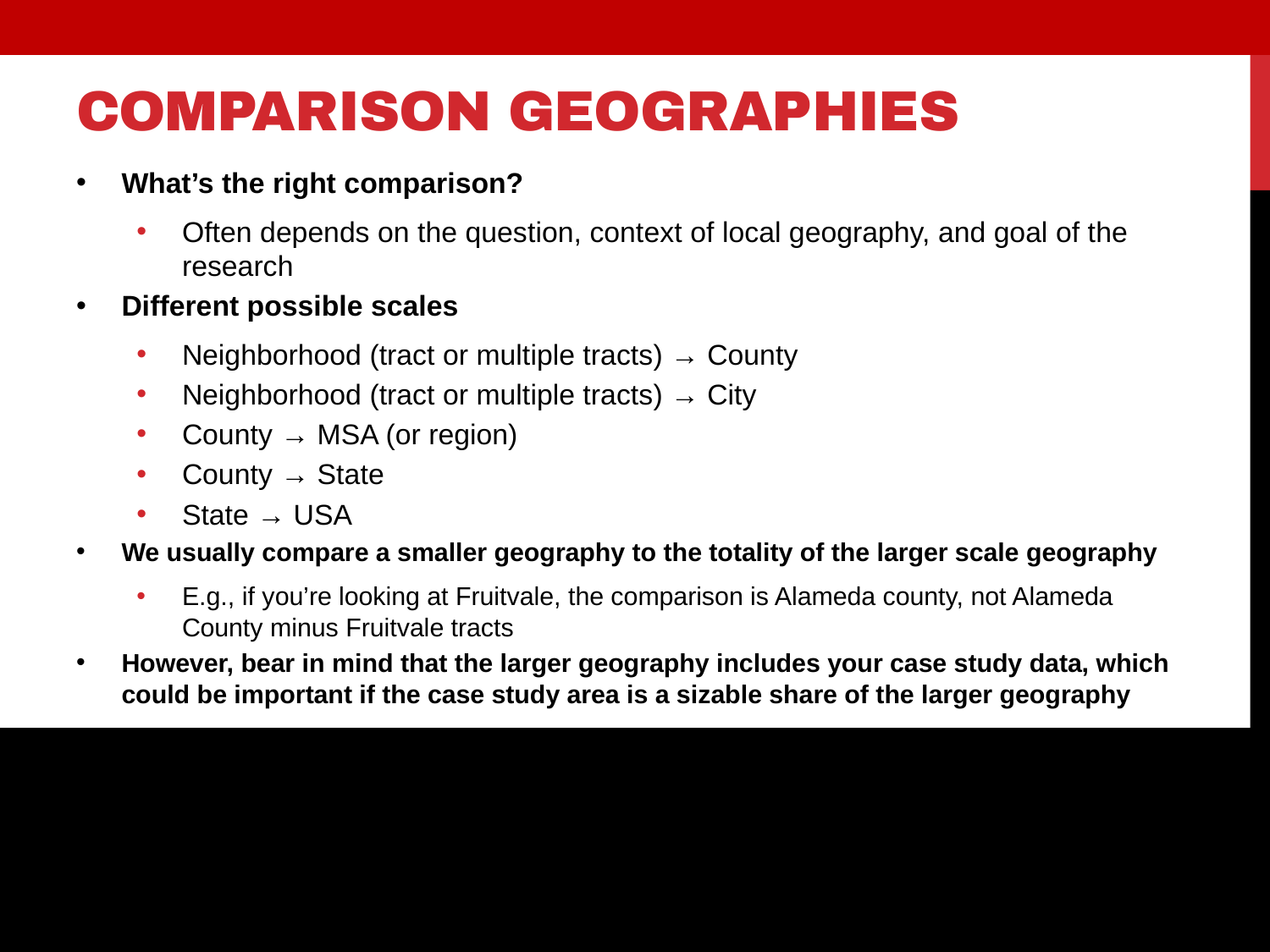

# Comparison geographies
What’s the right comparison?
Often depends on the question, context of local geography, and goal of the research
Different possible scales
Neighborhood (tract or multiple tracts) → County
Neighborhood (tract or multiple tracts) → City
County → MSA (or region)
County → State
State → USA
We usually compare a smaller geography to the totality of the larger scale geography
E.g., if you’re looking at Fruitvale, the comparison is Alameda county, not Alameda County minus Fruitvale tracts
However, bear in mind that the larger geography includes your case study data, which could be important if the case study area is a sizable share of the larger geography